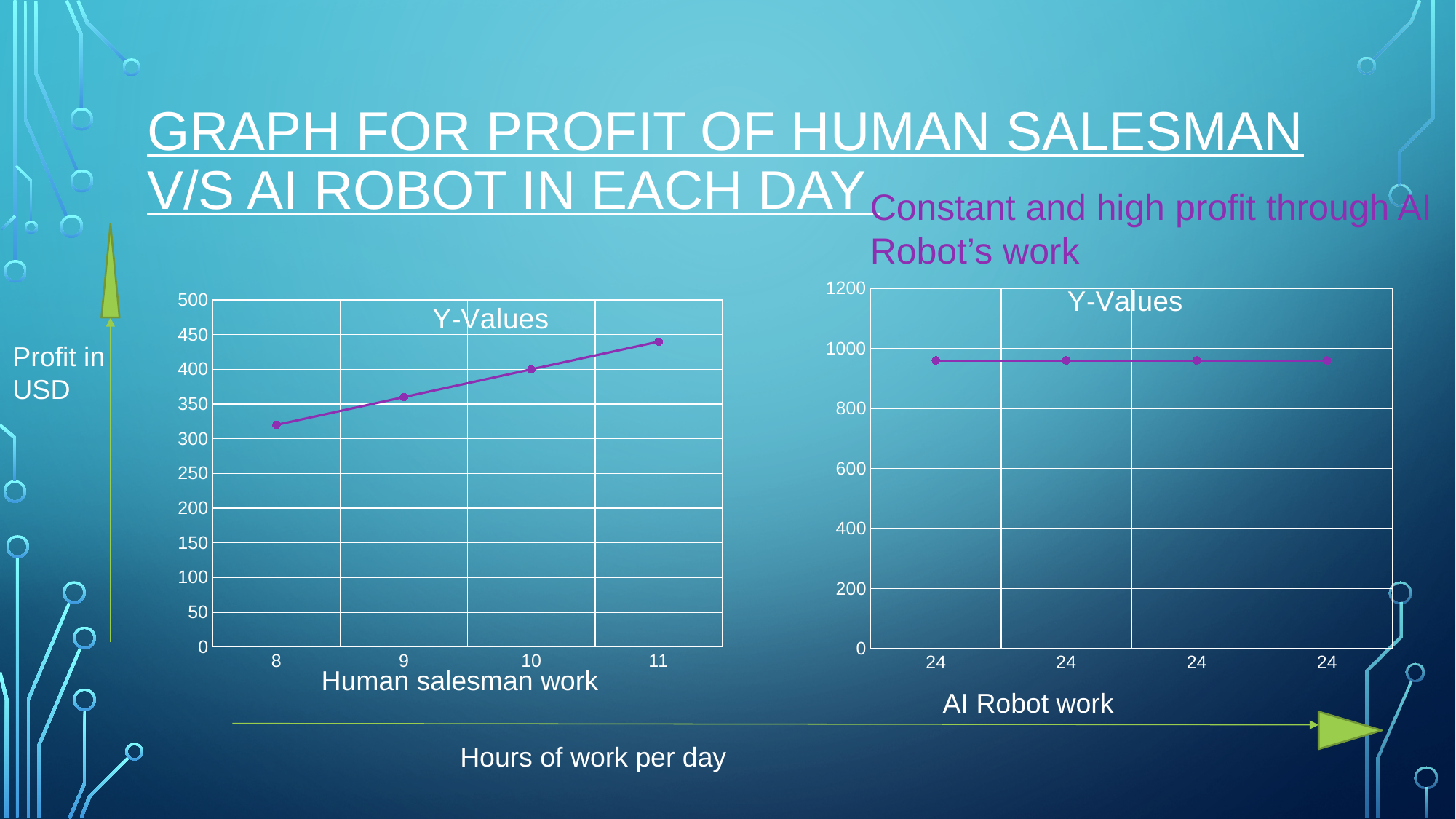

# GRAPH FOR PROFIT OF HUMAN SALESMAN V/S AI ROBOT in each day
Constant and high profit through AI Robot’s work

### Chart:

| Category | Y-Values |
|---|---|
| 24 | 960.0 |
| 24 | 960.0 |
| 24 | 960.0 |
| 24 | 960.0 |

### Chart:

| Category | Y-Values |
|---|---|
| 8 | 320.0 |
| 9 | 360.0 |
| 10 | 400.0 |
| 11 | 440.0 |
Profit in USD
Human salesman work
AI Robot work

Hours of work per day